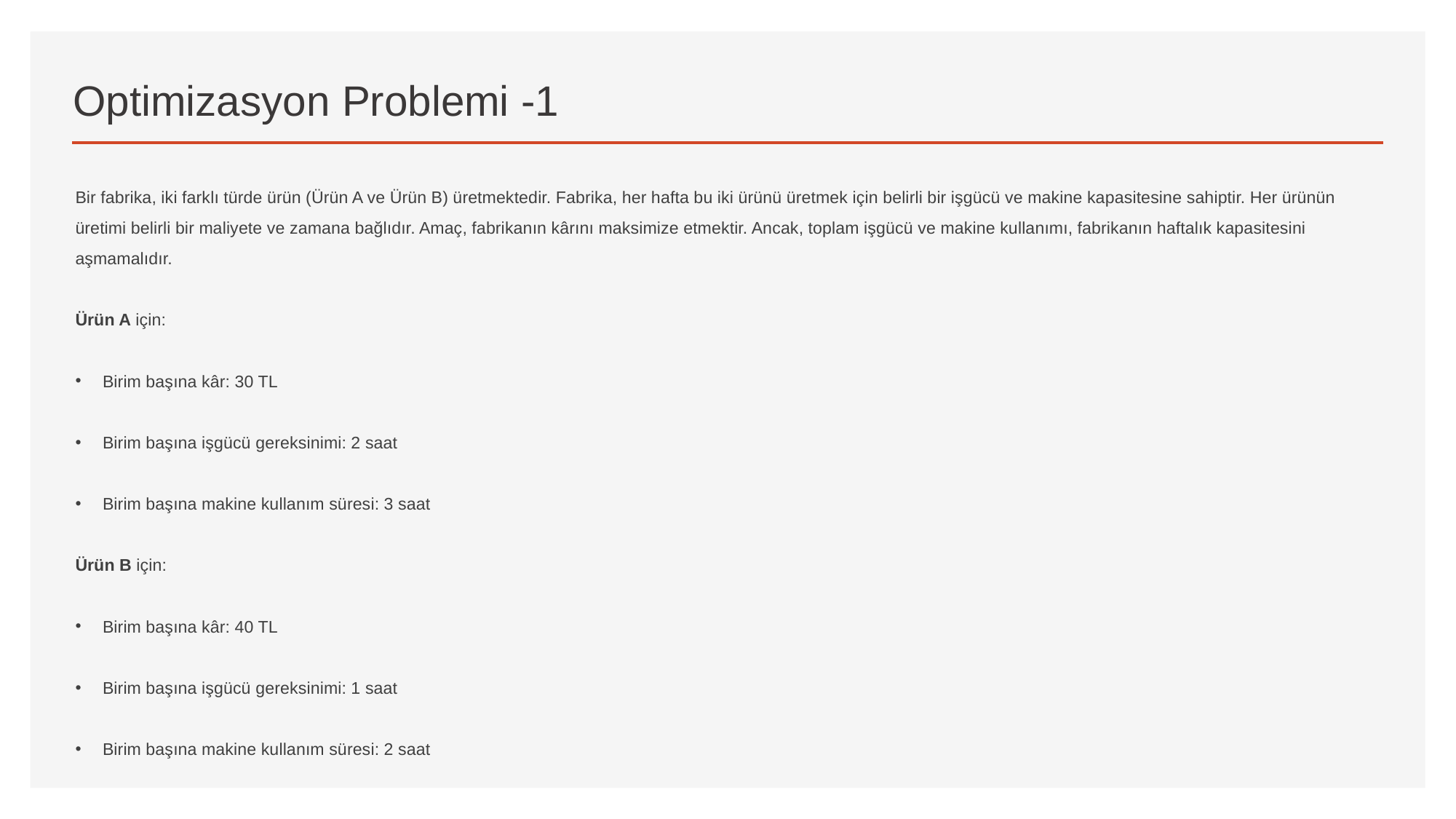

# Optimizasyon Problemi -1
Bir fabrika, iki farklı türde ürün (Ürün A ve Ürün B) üretmektedir. Fabrika, her hafta bu iki ürünü üretmek için belirli bir işgücü ve makine kapasitesine sahiptir. Her ürünün üretimi belirli bir maliyete ve zamana bağlıdır. Amaç, fabrikanın kârını maksimize etmektir. Ancak, toplam işgücü ve makine kullanımı, fabrikanın haftalık kapasitesini aşmamalıdır.
Ürün A için:
Birim başına kâr: 30 TL
Birim başına işgücü gereksinimi: 2 saat
Birim başına makine kullanım süresi: 3 saat
Ürün B için:
Birim başına kâr: 40 TL
Birim başına işgücü gereksinimi: 1 saat
Birim başına makine kullanım süresi: 2 saat